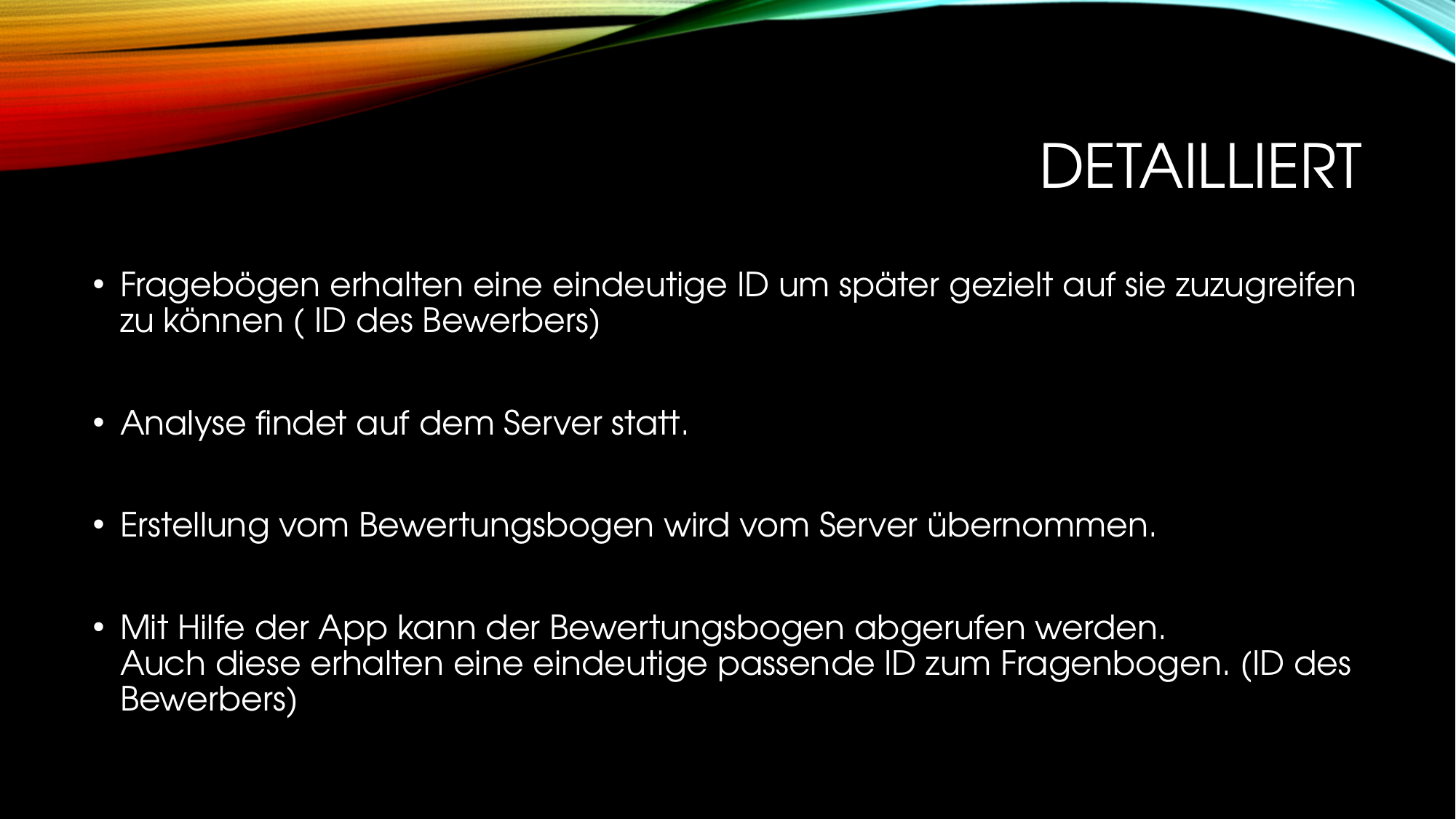

# Detailliert
Fragebögen erhalten eine eindeutige ID um später gezielt auf sie zuzugreifen zu können ( ID des Bewerbers)

Analyse findet auf dem Server statt.

Erstellung vom Bewertungsbogen wird vom Server übernommen.

Mit Hilfe der App kann der Bewertungsbogen abgerufen werden.
Auch diese erhalten eine eindeutige passende ID zum Fragenbogen. (ID des Bewerbers)